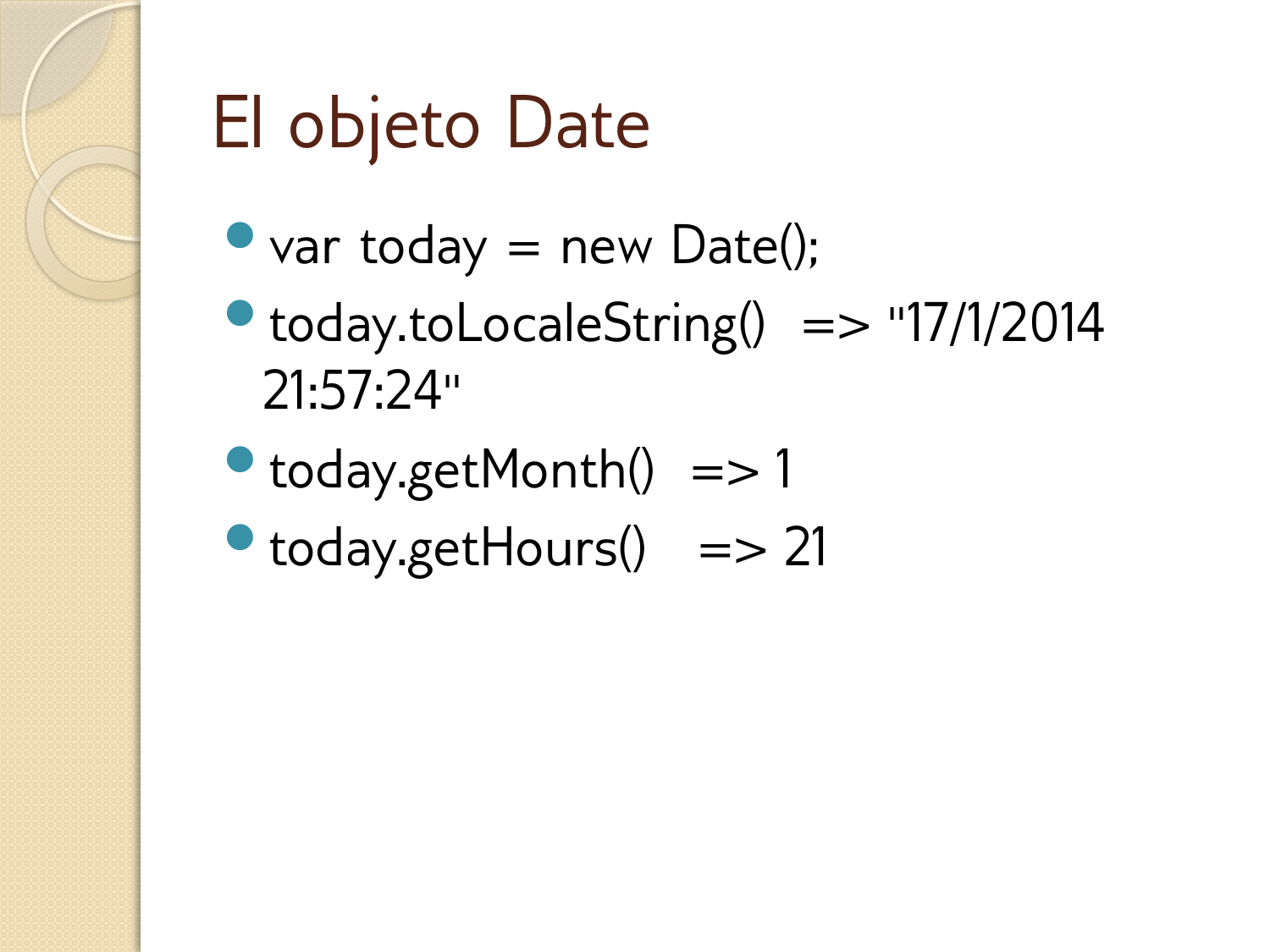

# El objeto Date
var today = new Date();
today.toLocaleString()  => "17/1/2014 21:57:24"
today.getMonth()  => 1
today.getHours()   => 21